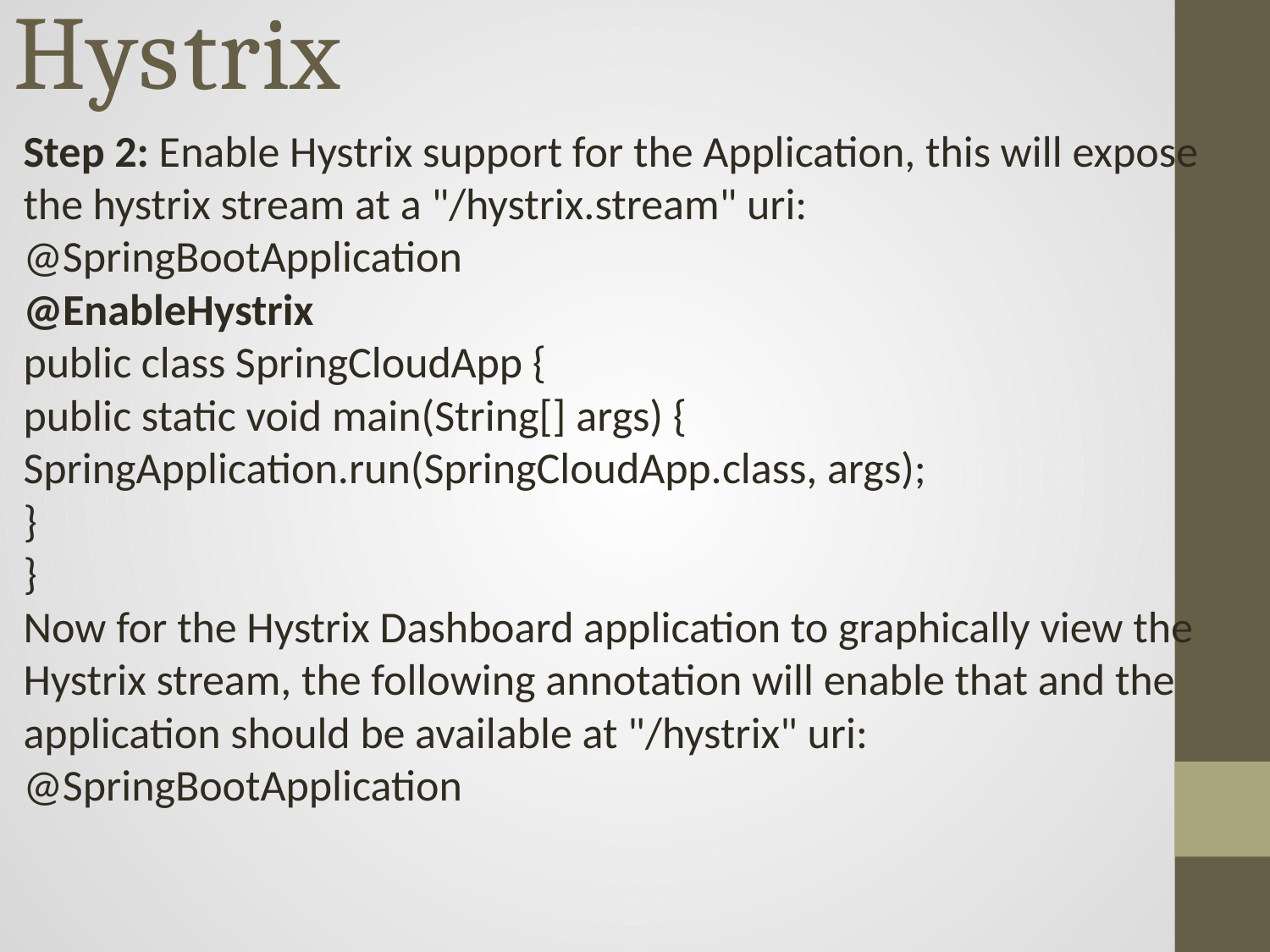

# Hystrix
Step 2: Enable Hystrix support for the Application, this will expose the hystrix stream at a "/hystrix.stream" uri:
@SpringBootApplication
@EnableHystrix
public class SpringCloudApp {
public static void main(String[] args) {
SpringApplication.run(SpringCloudApp.class, args);
}
}
Now for the Hystrix Dashboard application to graphically view the Hystrix stream, the following annotation will enable that and the application should be available at "/hystrix" uri:
@SpringBootApplication